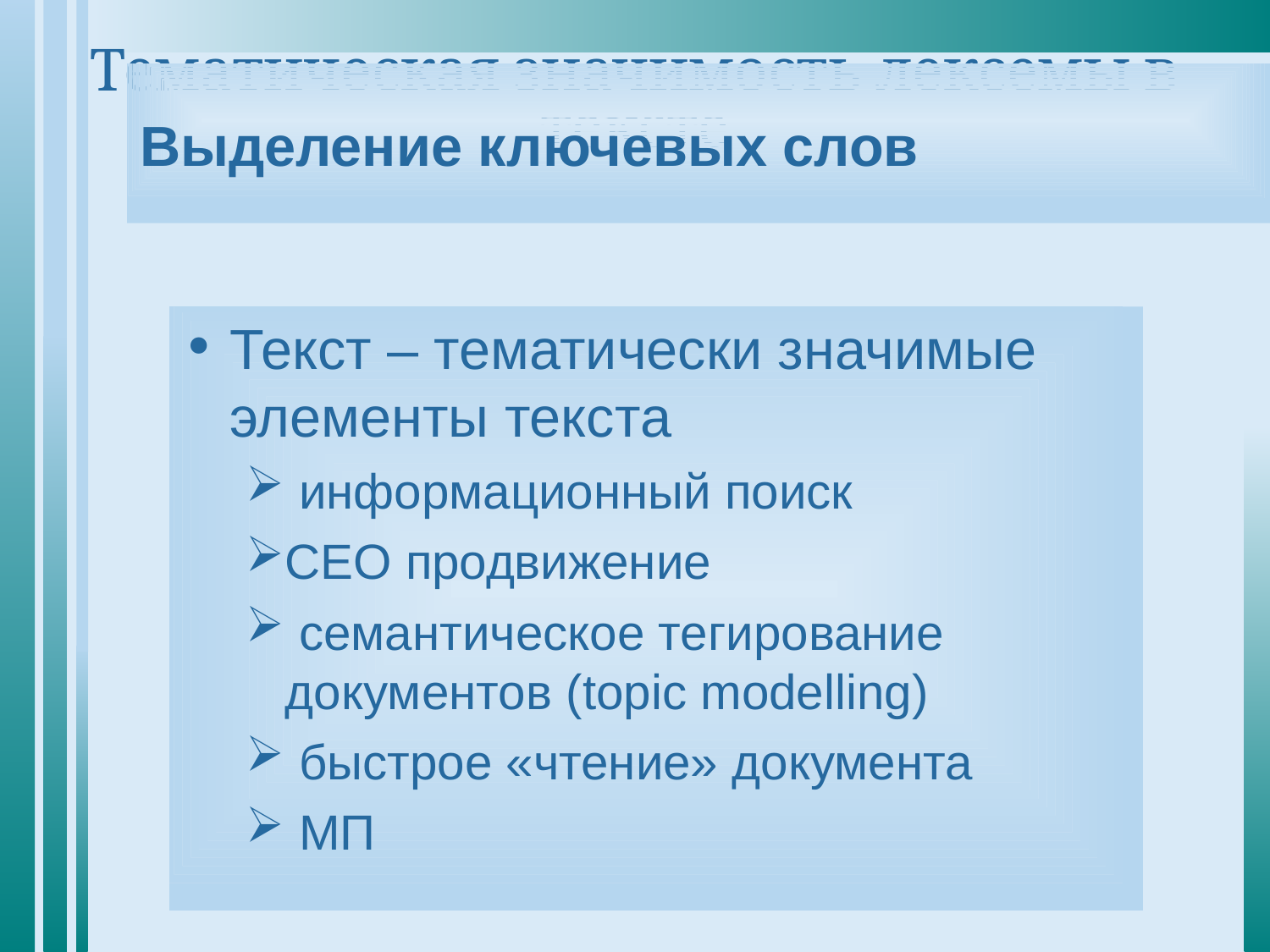

Тематическая значимость лексемы в тексте
# Выделение ключевых слов
Текст – тематически значимые элементы текста
 информационный поиск
СЕО продвижение
 семантическое тегирование документов (topic modelling)
 быстрое «чтение» документа
 МП